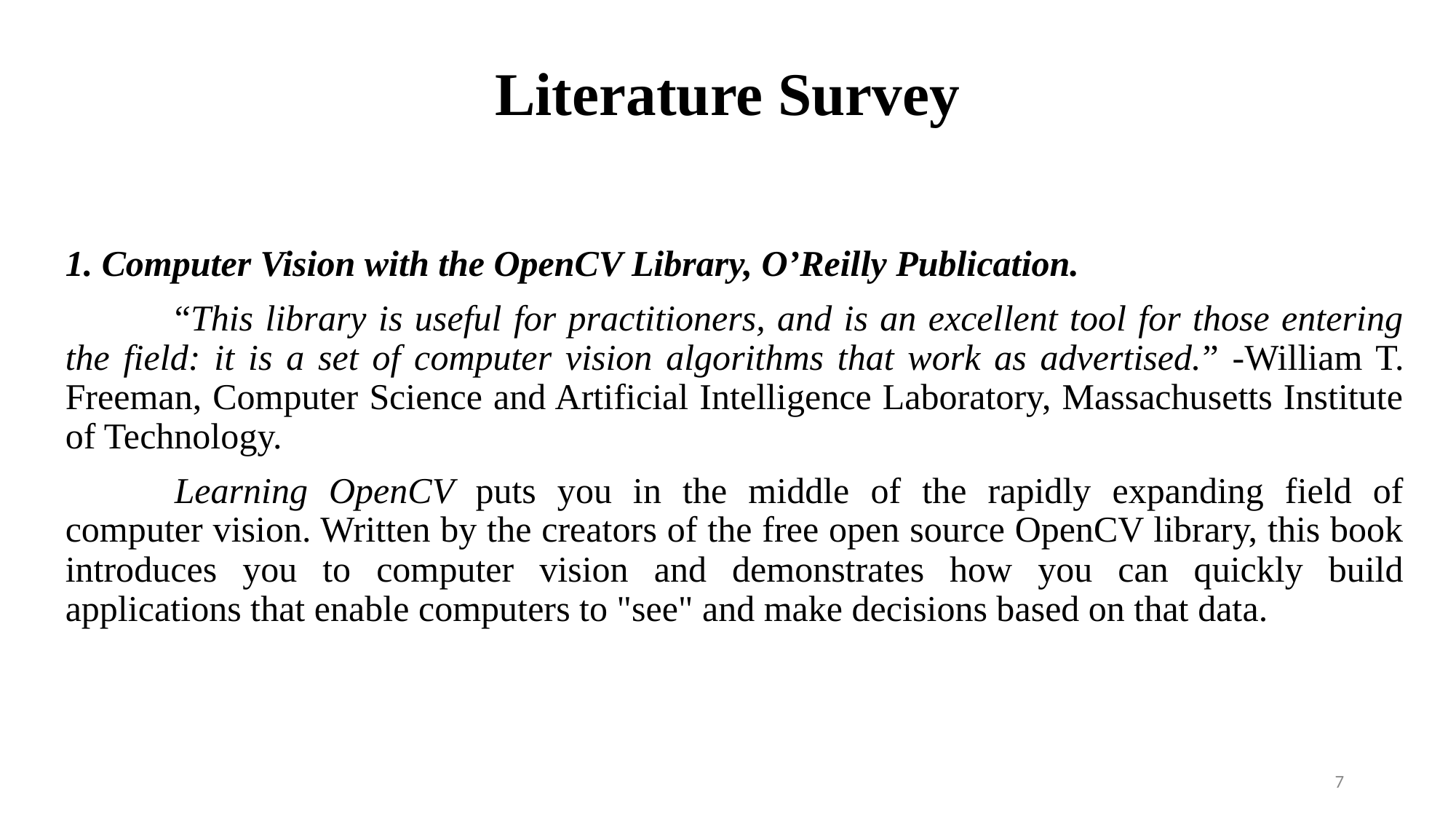

# Literature Survey
1. Computer Vision with the OpenCV Library, O’Reilly Publication.
	“This library is useful for practitioners, and is an excellent tool for those entering the field: it is a set of computer vision algorithms that work as advertised.” -William T. Freeman, Computer Science and Artificial Intelligence Laboratory, Massachusetts Institute of Technology.
	Learning OpenCV puts you in the middle of the rapidly expanding field of computer vision. Written by the creators of the free open source OpenCV library, this book introduces you to computer vision and demonstrates how you can quickly build applications that enable computers to "see" and make decisions based on that data.

7